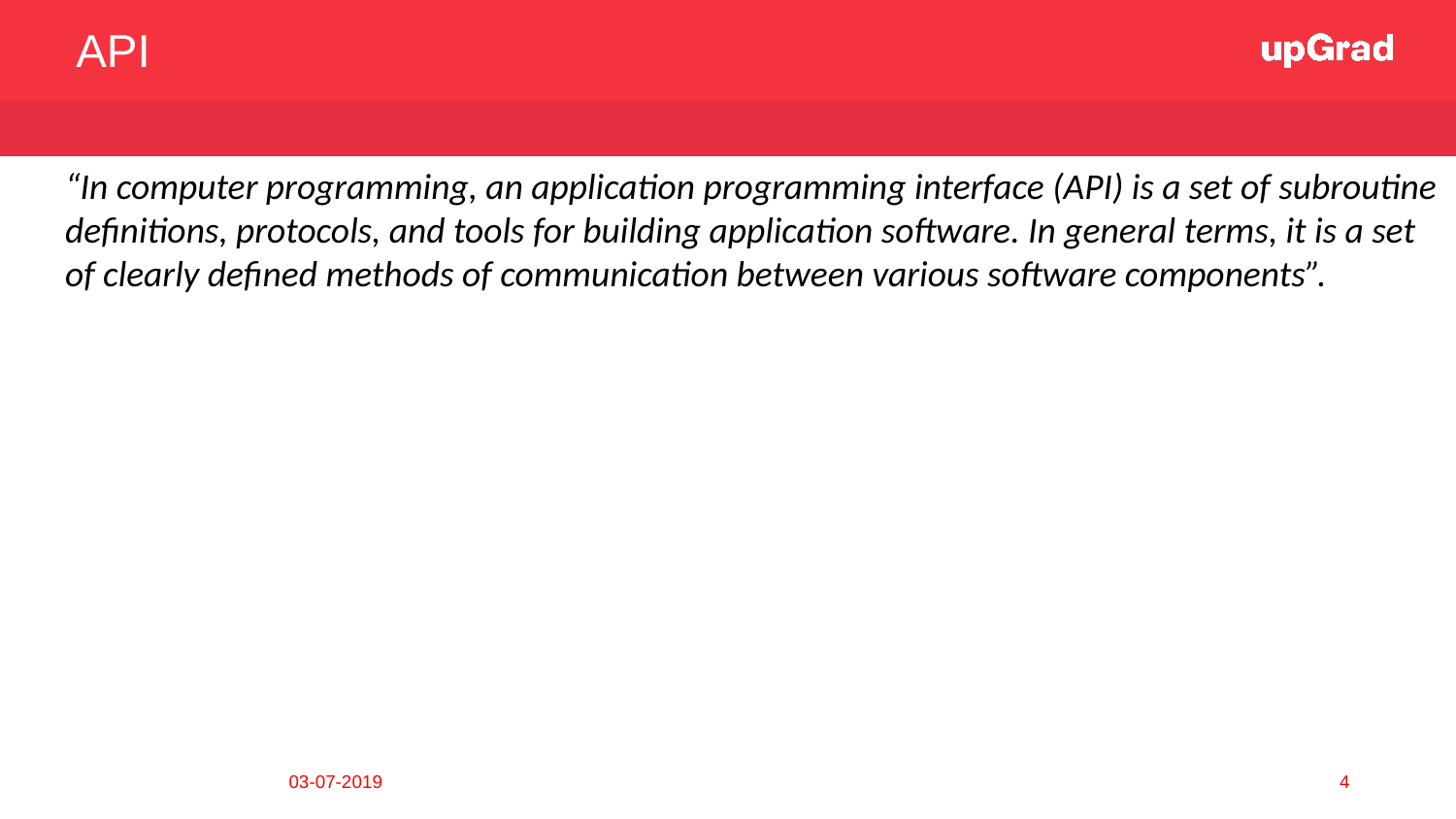

API

“In computer programming, an application programming interface (API) is a set of subroutine definitions, protocols, and tools for building application software. In general terms, it is a set of clearly defined methods of communication between various software components”.

4
03-07-2019